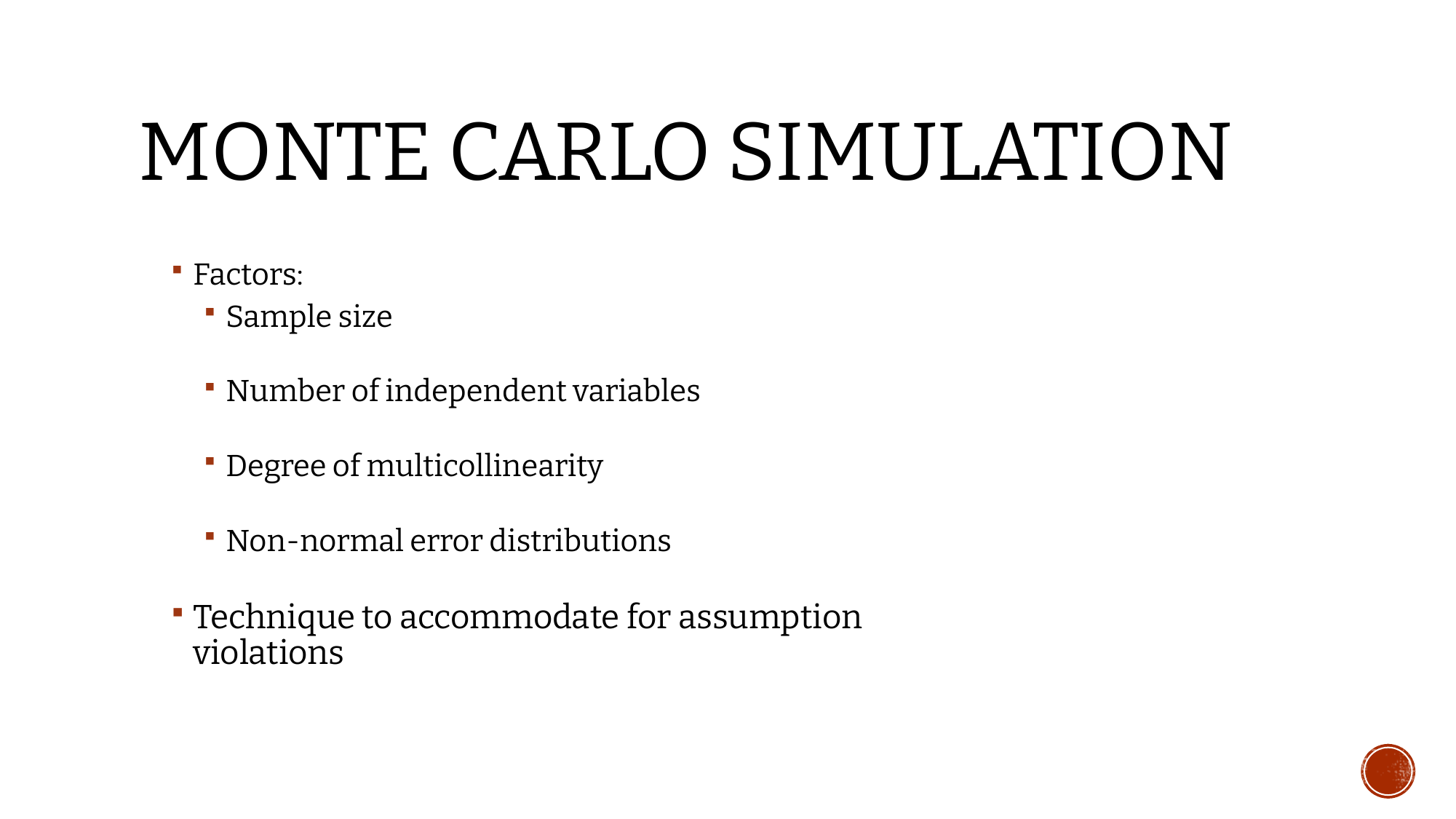

# Monte Carlo simulation
Factors:
Sample size
Number of independent variables
Degree of multicollinearity
Non-normal error distributions
Technique to accommodate for assumption
violations